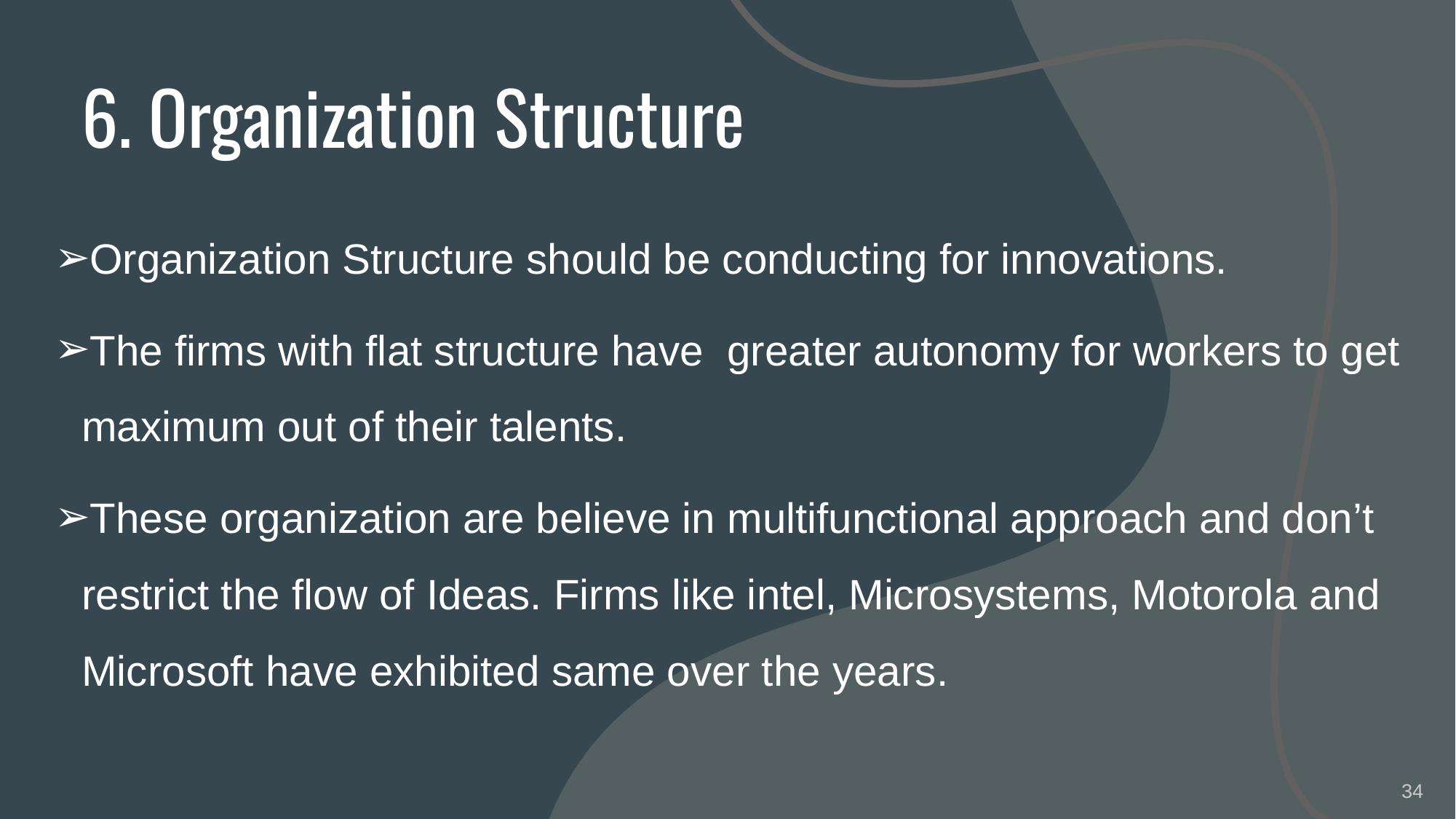

# 6. Organization Structure
Organization Structure should be conducting for innovations.
The firms with flat structure have  greater autonomy for workers to get maximum out of their talents.
These organization are believe in multifunctional approach and don’t restrict the flow of Ideas. Firms like intel, Microsystems, Motorola and Microsoft have exhibited same over the years.

34